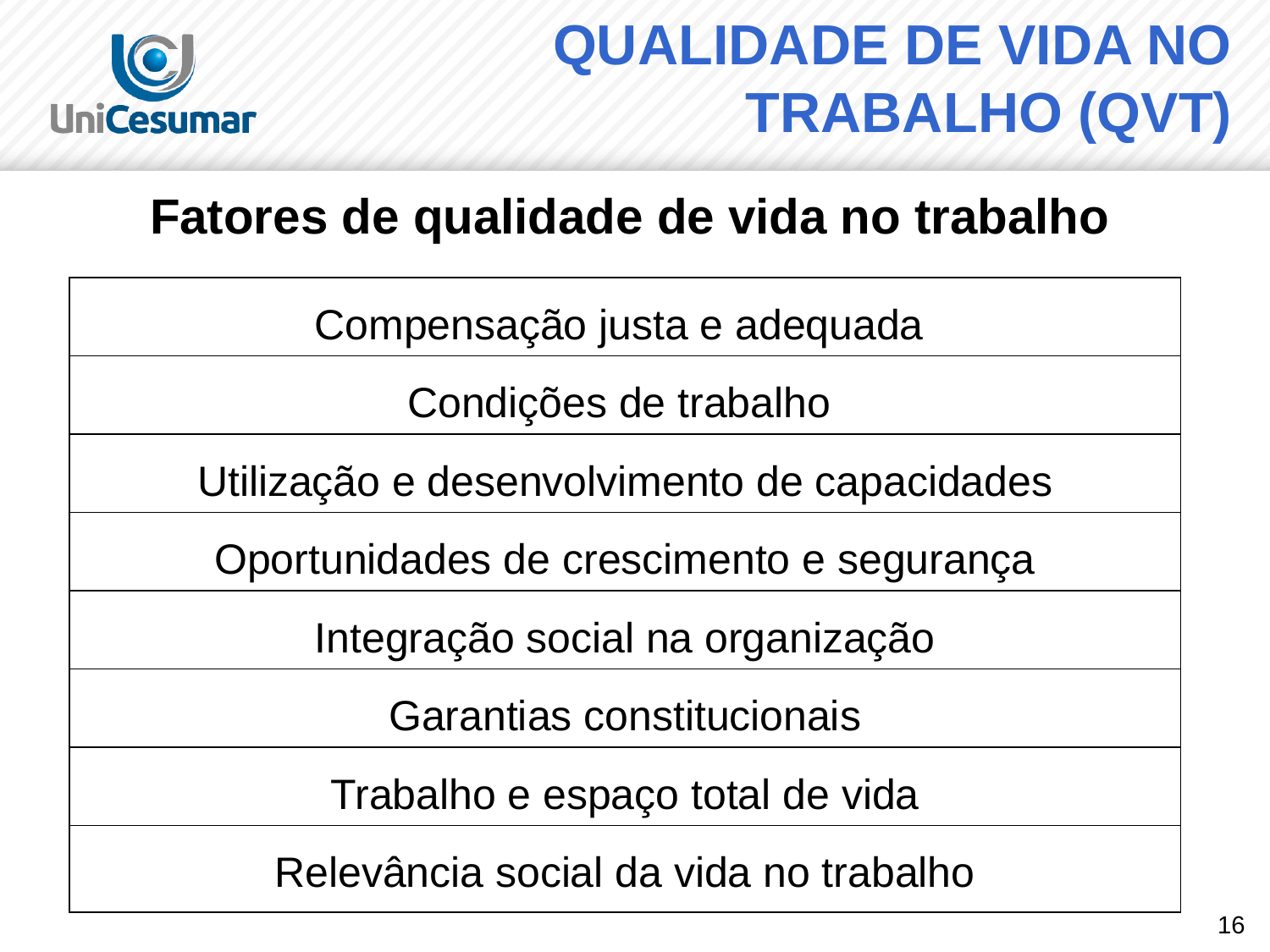

# QUALIDADE DE VIDA NO TRABALHO (QVT)
Fatores de qualidade de vida no trabalho
| Compensação justa e adequada |
| --- |
| Condições de trabalho |
| Utilização e desenvolvimento de capacidades |
| Oportunidades de crescimento e segurança |
| Integração social na organização |
| Garantias constitucionais |
| Trabalho e espaço total de vida |
| Relevância social da vida no trabalho |